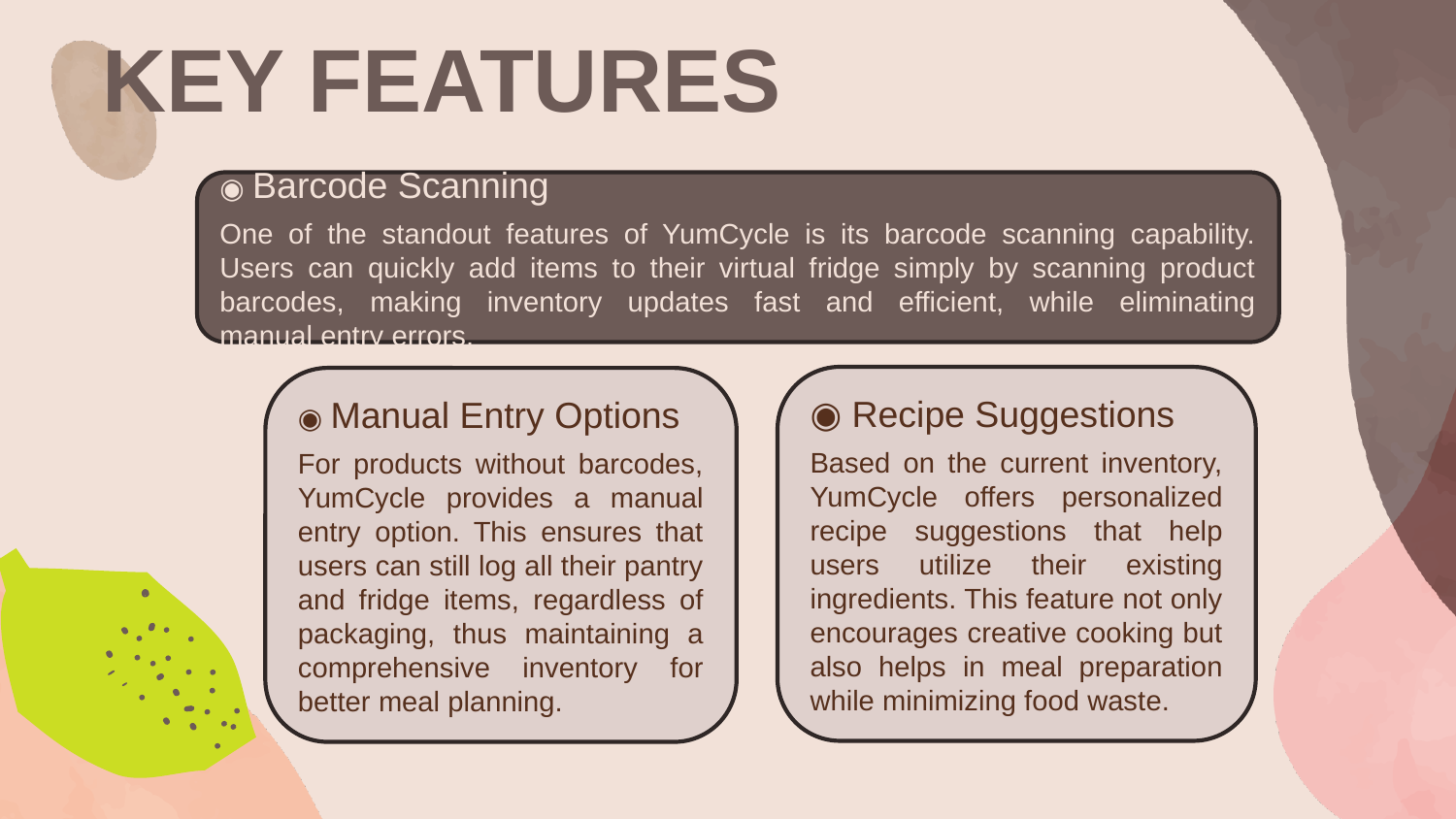

# KEY FEATURES
◉ Barcode Scanning
One of the standout features of YumCycle is its barcode scanning capability. Users can quickly add items to their virtual fridge simply by scanning product barcodes, making inventory updates fast and efficient, while eliminating manual entry errors.
◉ Recipe Suggestions
Based on the current inventory, YumCycle offers personalized recipe suggestions that help users utilize their existing ingredients. This feature not only encourages creative cooking but also helps in meal preparation while minimizing food waste.
◉ Manual Entry Options
For products without barcodes, YumCycle provides a manual entry option. This ensures that users can still log all their pantry and fridge items, regardless of packaging, thus maintaining a comprehensive inventory for better meal planning.